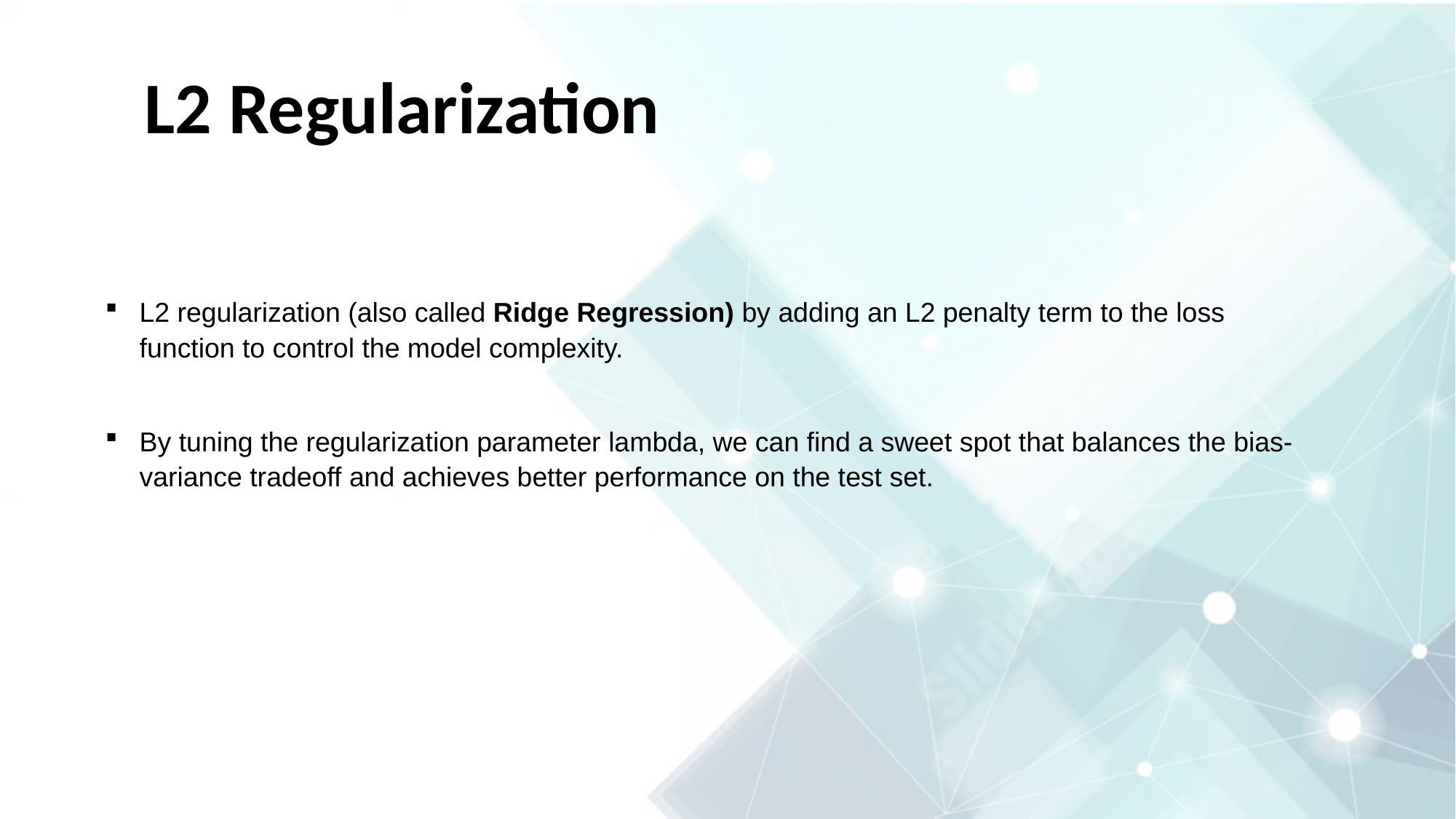

L2 Regularization
L2 regularization (also called Ridge Regression) by adding an L2 penalty term to the loss function to control the model complexity.

By tuning the regularization parameter lambda, we can find a sweet spot that balances the bias-variance tradeoff and achieves better performance on the test set.